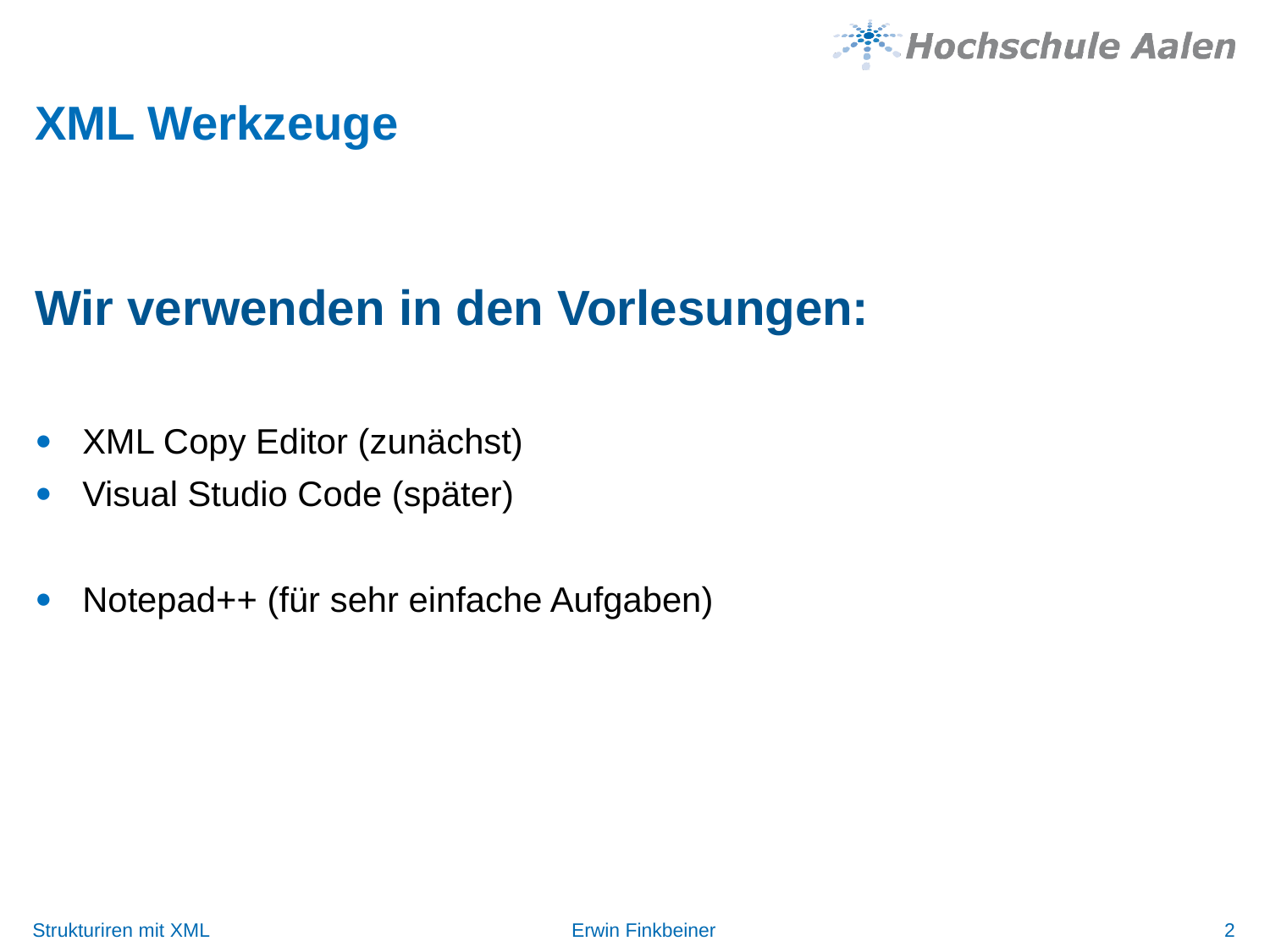

XML Werkzeuge
Wir verwenden in den Vorlesungen:

XML Copy Editor (zunächst)
Visual Studio Code (später)

Notepad++ (für sehr einfache Aufgaben)
Strukturiren mit XML                                                                  Erwin Finkbeiner
2